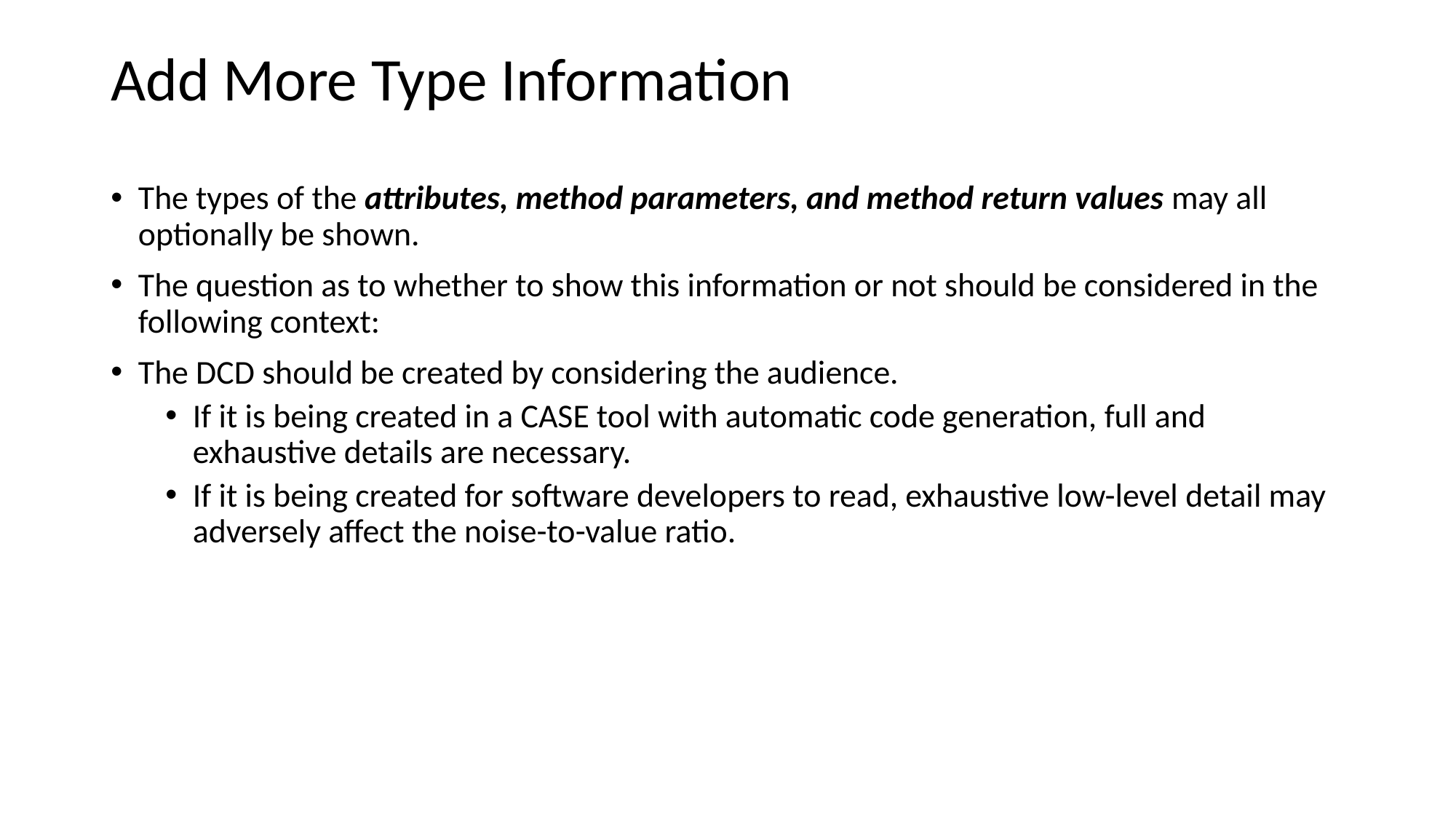

# Add More Type Information
The types of the attributes, method parameters, and method return values may all optionally be shown.
The question as to whether to show this information or not should be considered in the following context:
The DCD should be created by considering the audience.
If it is being created in a CASE tool with automatic code generation, full and exhaustive details are necessary.
If it is being created for software developers to read, exhaustive low-level detail may adversely affect the noise-to-value ratio.